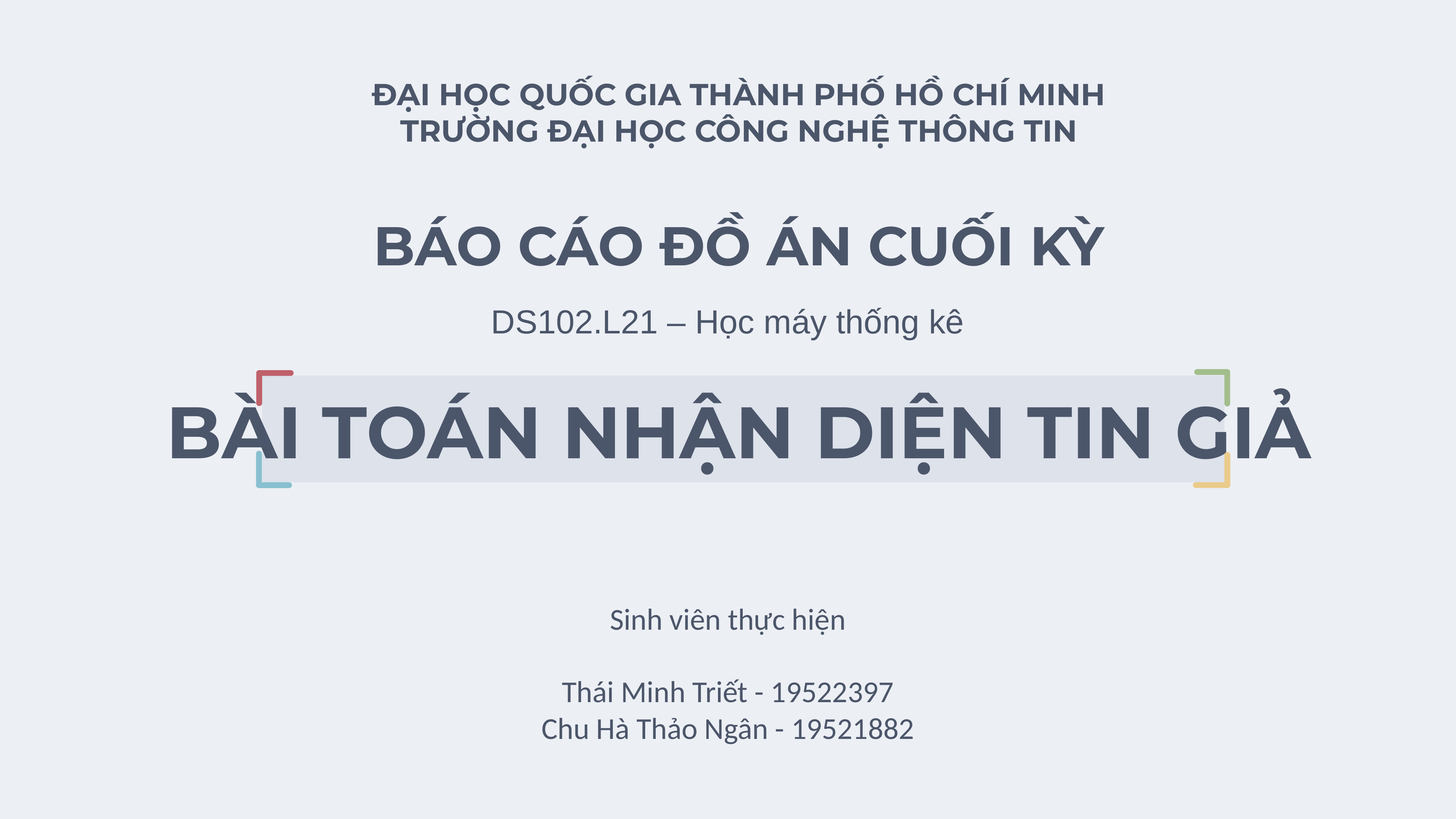

ĐẠI HỌC QUỐC GIA THÀNH PHỐ HỒ CHÍ MINH
TRƯỜNG ĐẠI HỌC CÔNG NGHỆ THÔNG TIN
BÁO CÁO ĐỒ ÁN CUỐI KỲ

BÀI TOÁN NHẬN DIỆN TIN GIẢ
DS102.L21 – Học máy thống kê

Sinh viên thực hiện

Thái Minh Triết - 19522397
Chu Hà Thảo Ngân - 19521882